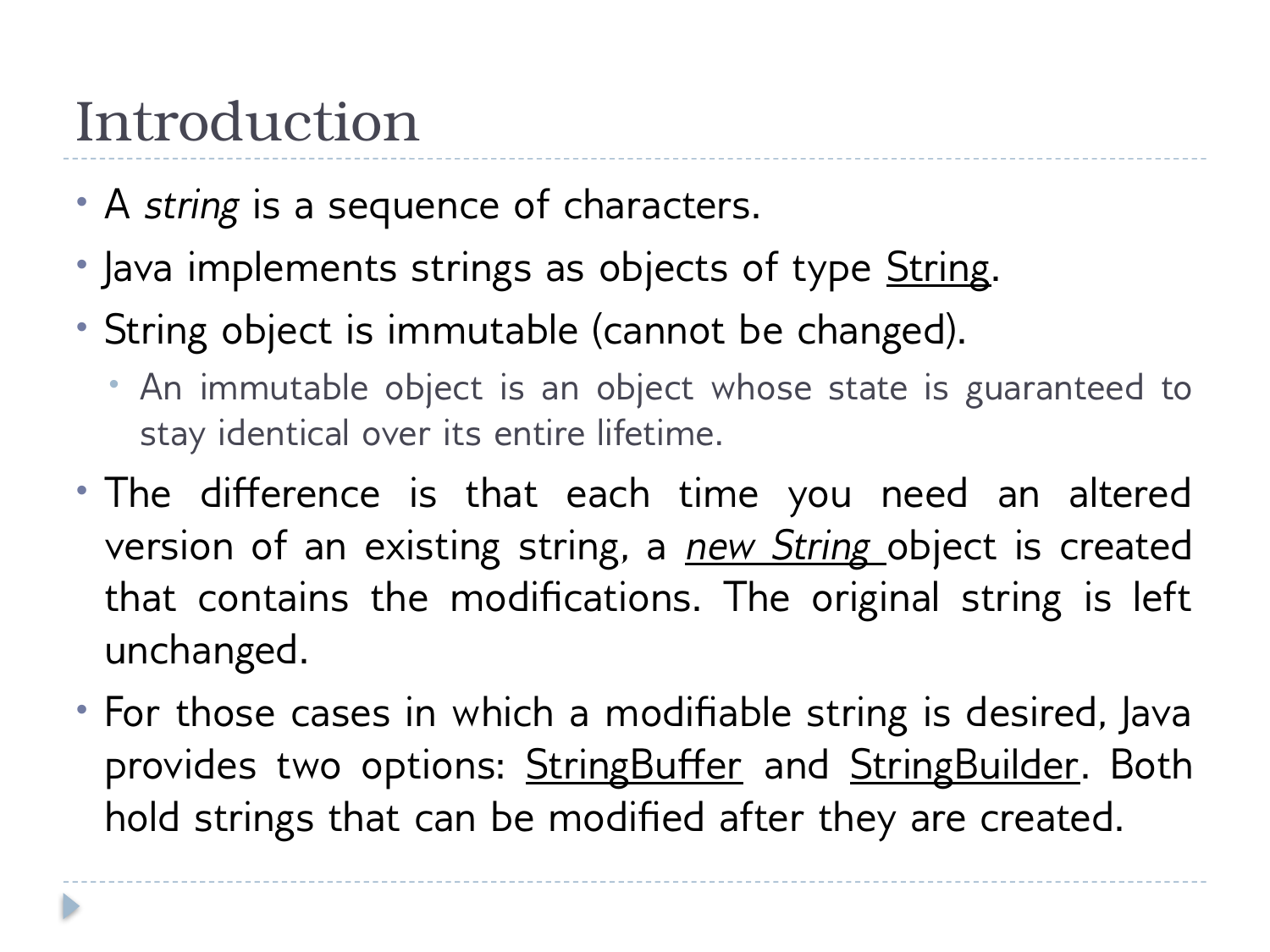

# Introduction
A string is a sequence of characters.
Java implements strings as objects of type String.
String object is immutable (cannot be changed).
An immutable object is an object whose state is guaranteed to stay identical over its entire lifetime.
The difference is that each time you need an altered version of an existing string, a new String object is created that contains the modifications. The original string is left unchanged.
For those cases in which a modifiable string is desired, Java provides two options: StringBuffer and StringBuilder. Both hold strings that can be modified after they are created.